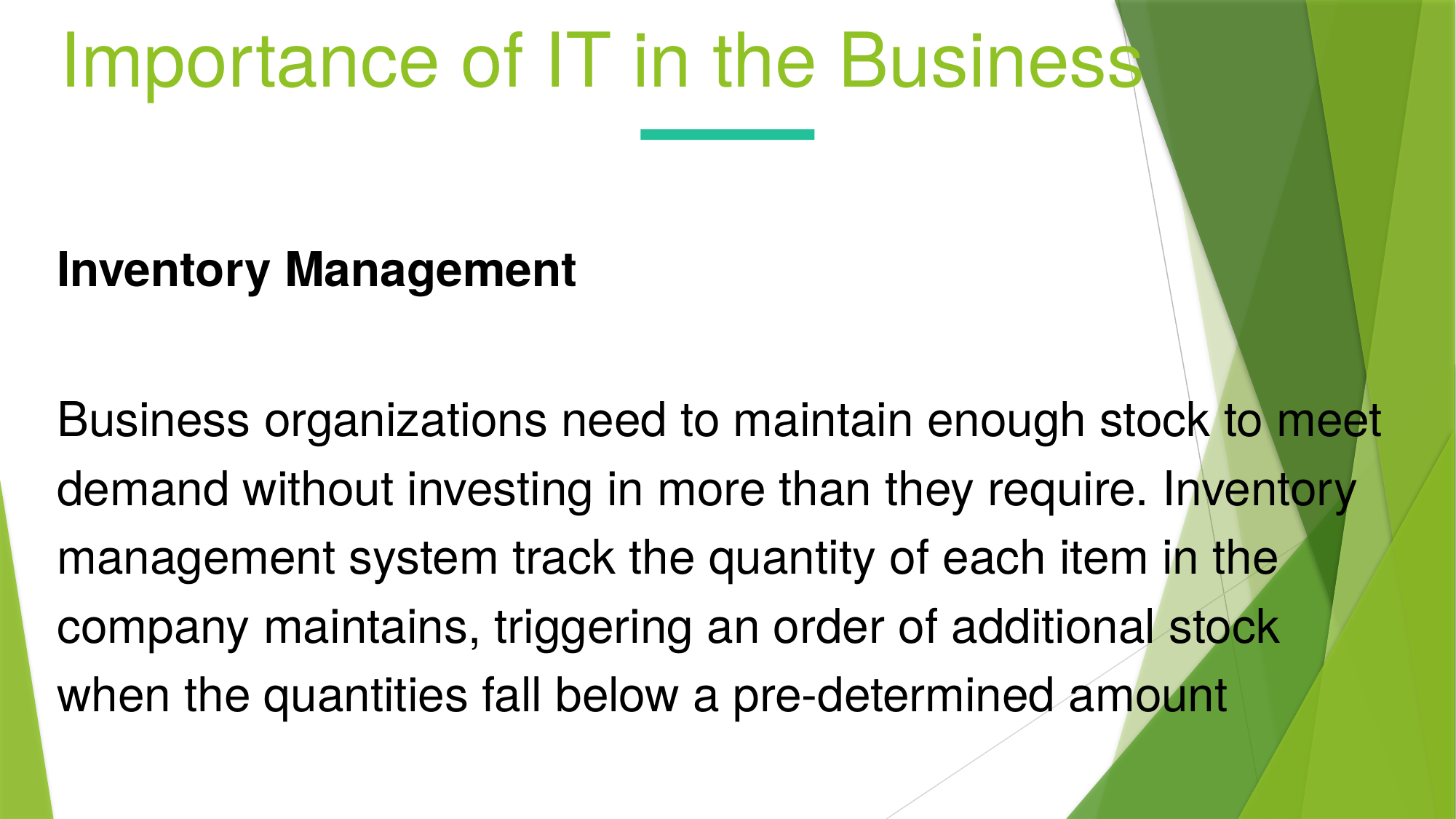

Importance of IT in the Business

Inventory Management

Business organizations need to maintain enough stock to meet demand without investing in more than they require. Inventory management system track the quantity of each item in the company maintains, triggering an order of additional stock when the quantities fall below a pre-determined amount